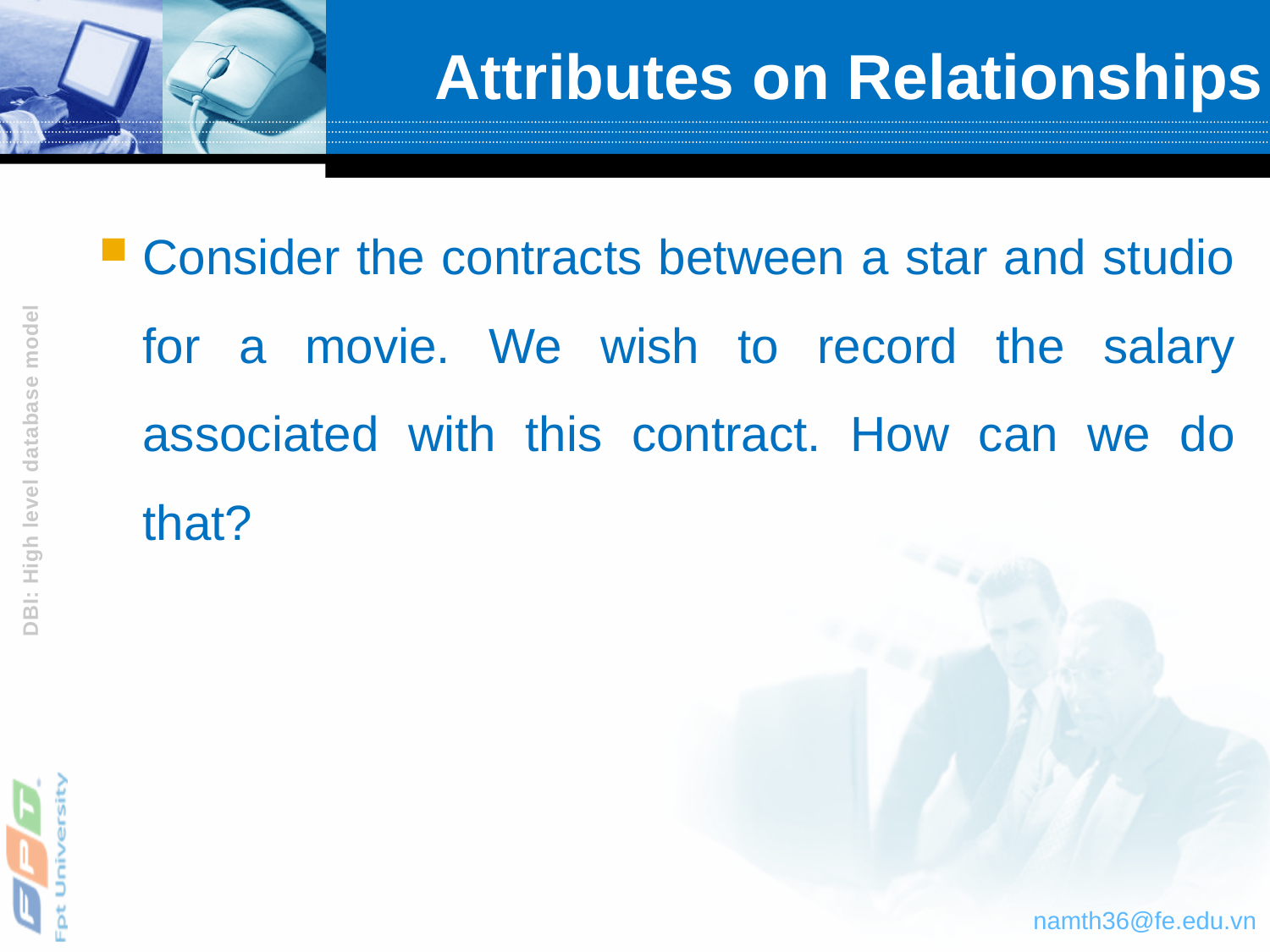

# Attributes on Relationships
Consider the contracts between a star and studio for a movie. We wish to record the salary associated with this contract. How can we do that?